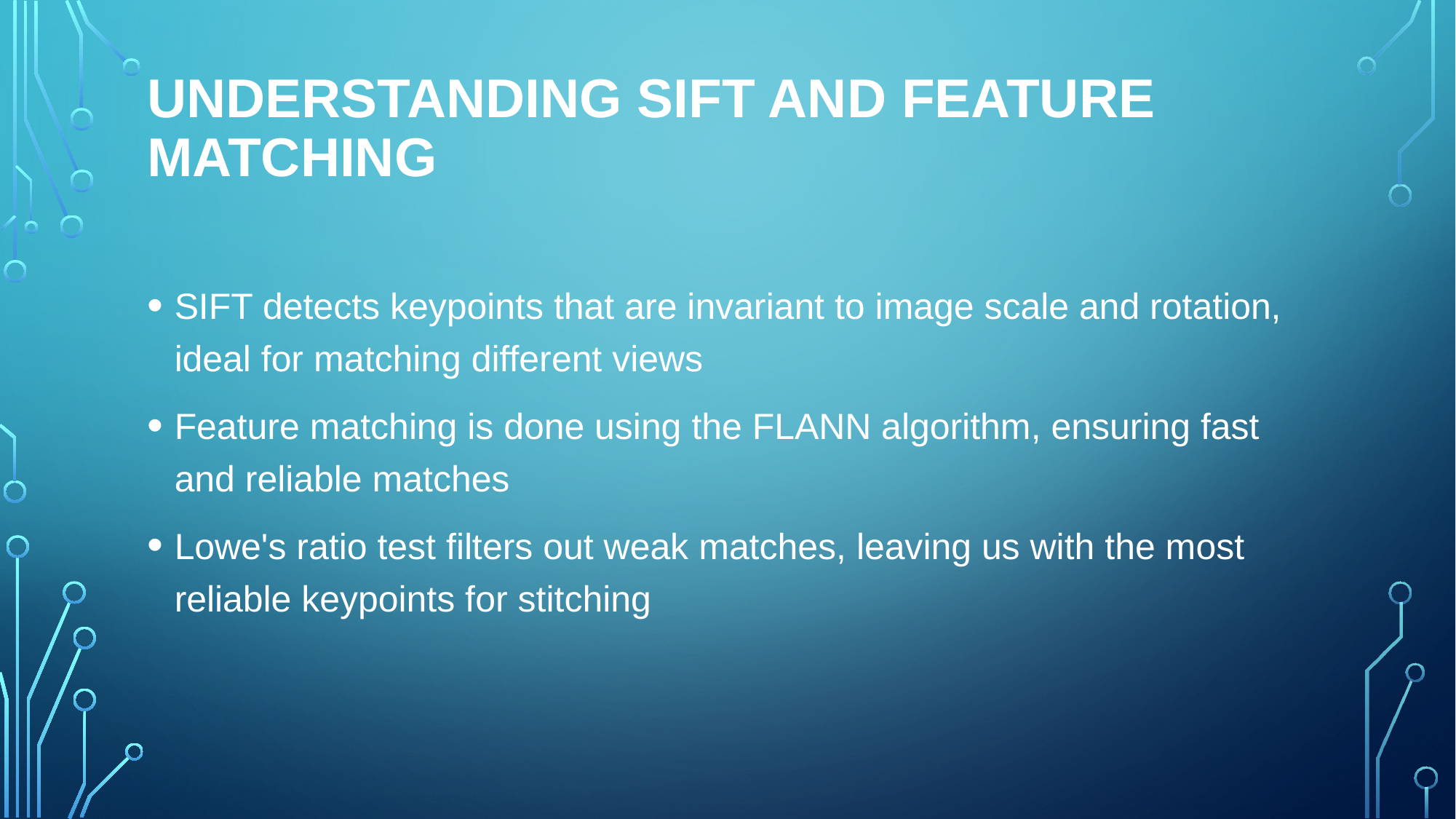

# Understanding SIFT and Feature Matching
SIFT detects keypoints that are invariant to image scale and rotation, ideal for matching different views
Feature matching is done using the FLANN algorithm, ensuring fast and reliable matches
Lowe's ratio test filters out weak matches, leaving us with the most reliable keypoints for stitching